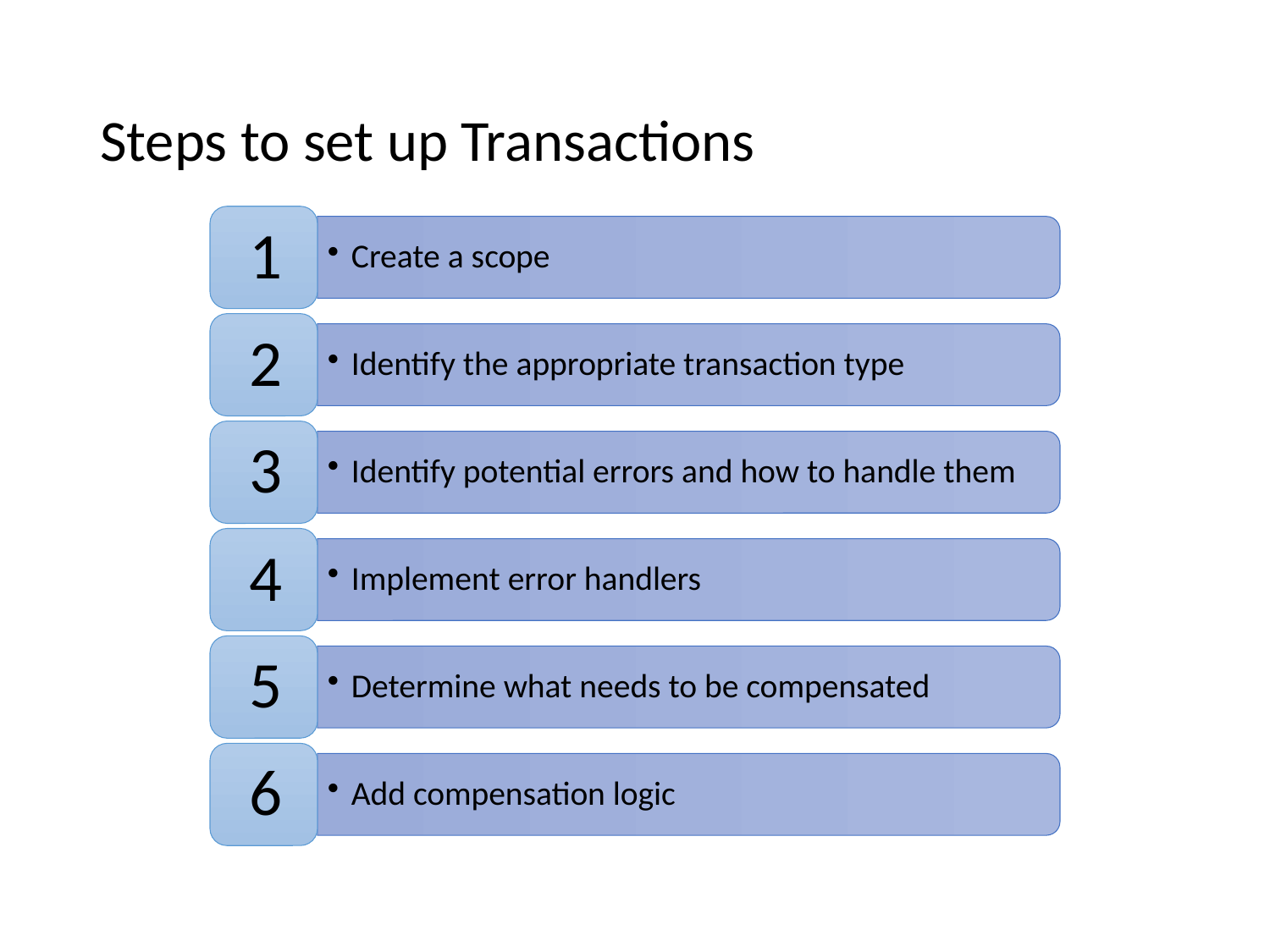

# Steps to set up Transactions
Create a scope
1
Identify the appropriate transaction type
2
Identify potential errors and how to handle them
3
Implement error handlers
4
Determine what needs to be compensated
5
Add compensation logic
6